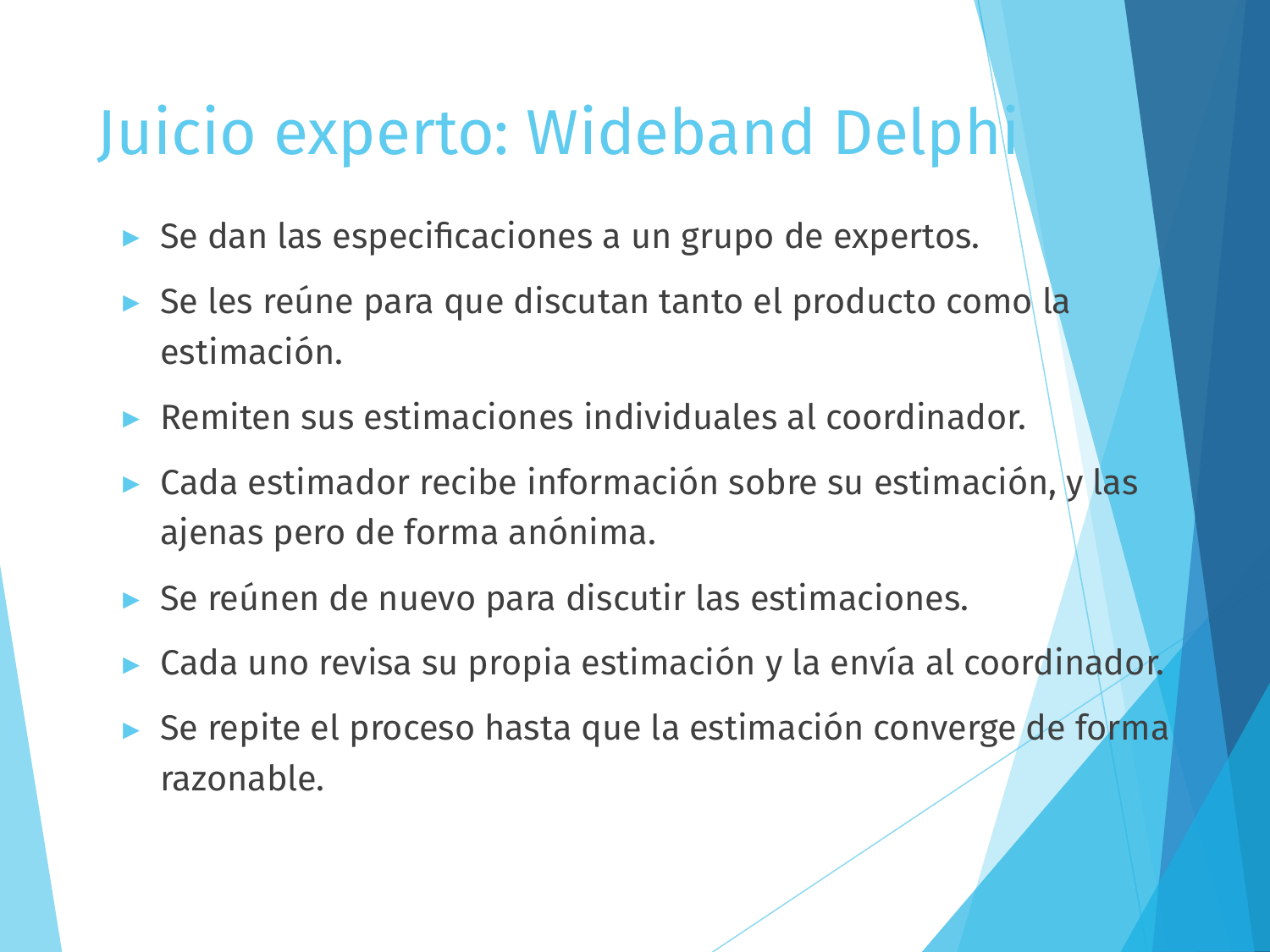

# Juicio experto: Wideband Delphi
Se dan las especificaciones a un grupo de expertos.
Se les reúne para que discutan tanto el producto como la estimación.
Remiten sus estimaciones individuales al coordinador.
Cada estimador recibe información sobre su estimación, y las ajenas pero de forma anónima.
Se reúnen de nuevo para discutir las estimaciones.
Cada uno revisa su propia estimación y la envía al coordinador.
Se repite el proceso hasta que la estimación converge de forma razonable.